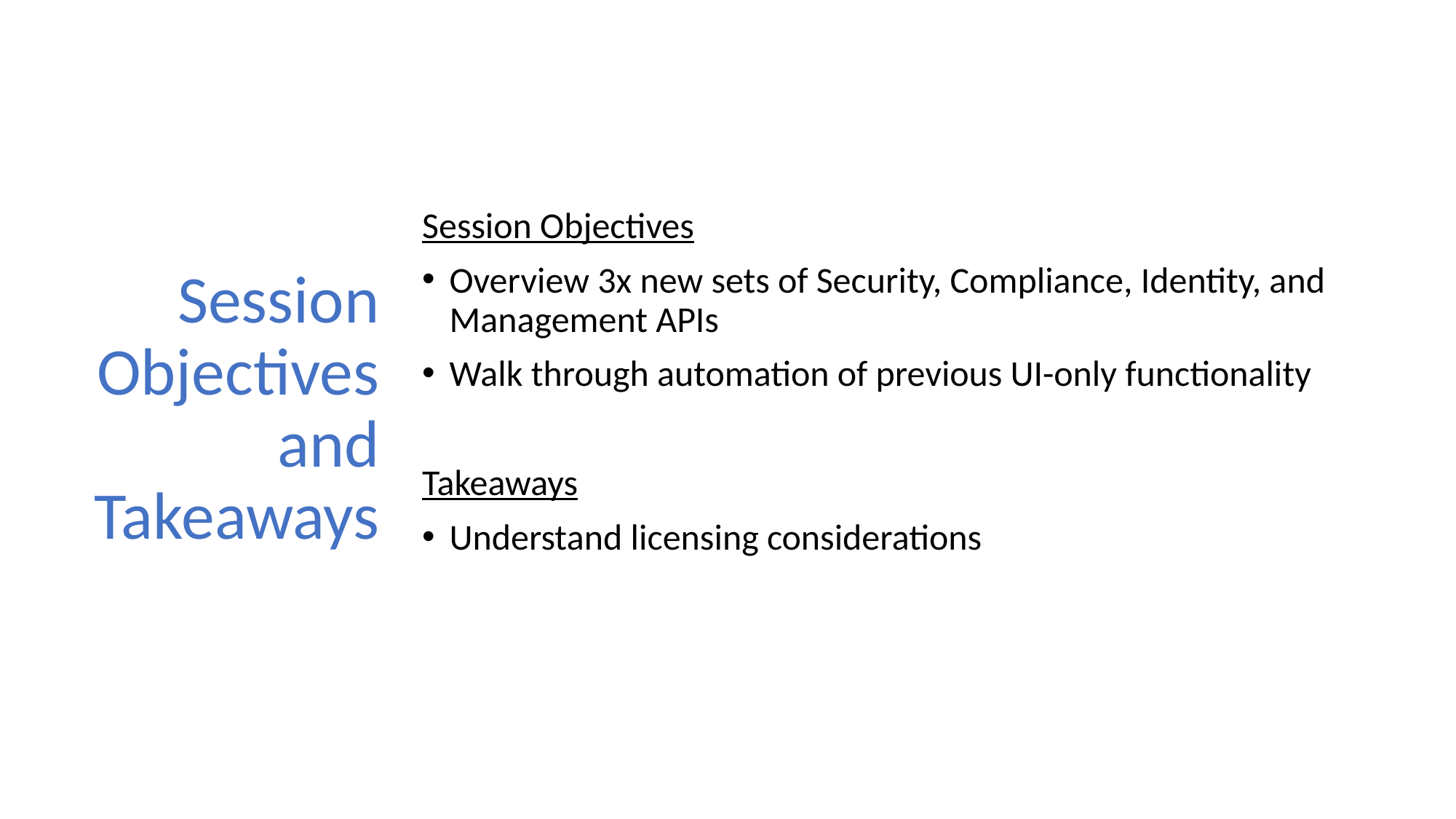

Session Objectives
Overview 3x new sets of Security, Compliance, Identity, and Management APIs
Walk through automation of previous UI-only functionality

Takeaways
Understand licensing considerations

# Session Objectives and Takeaways